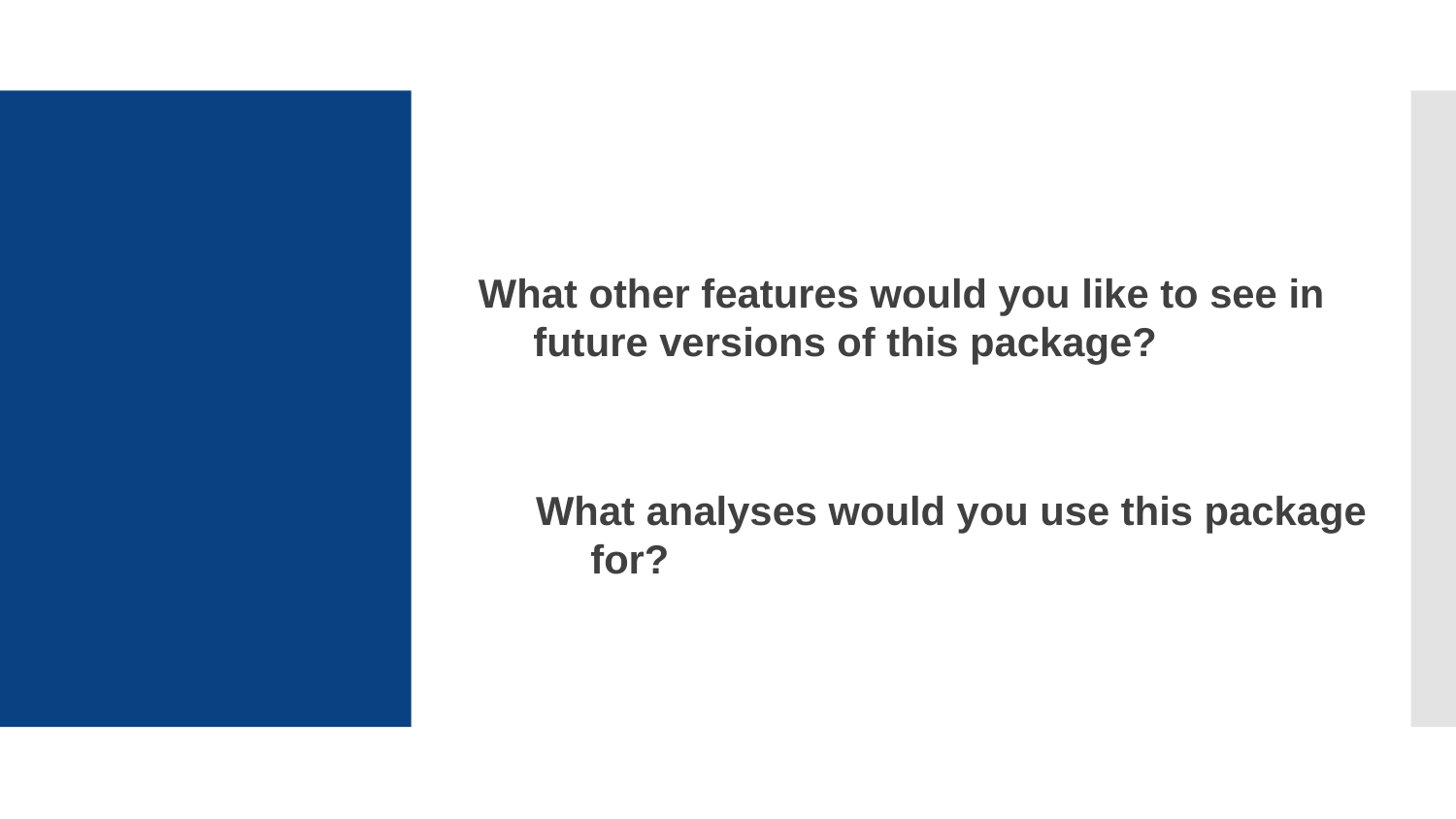

What other features would you like to see in future versions of this package?
What analyses would you use this package for?